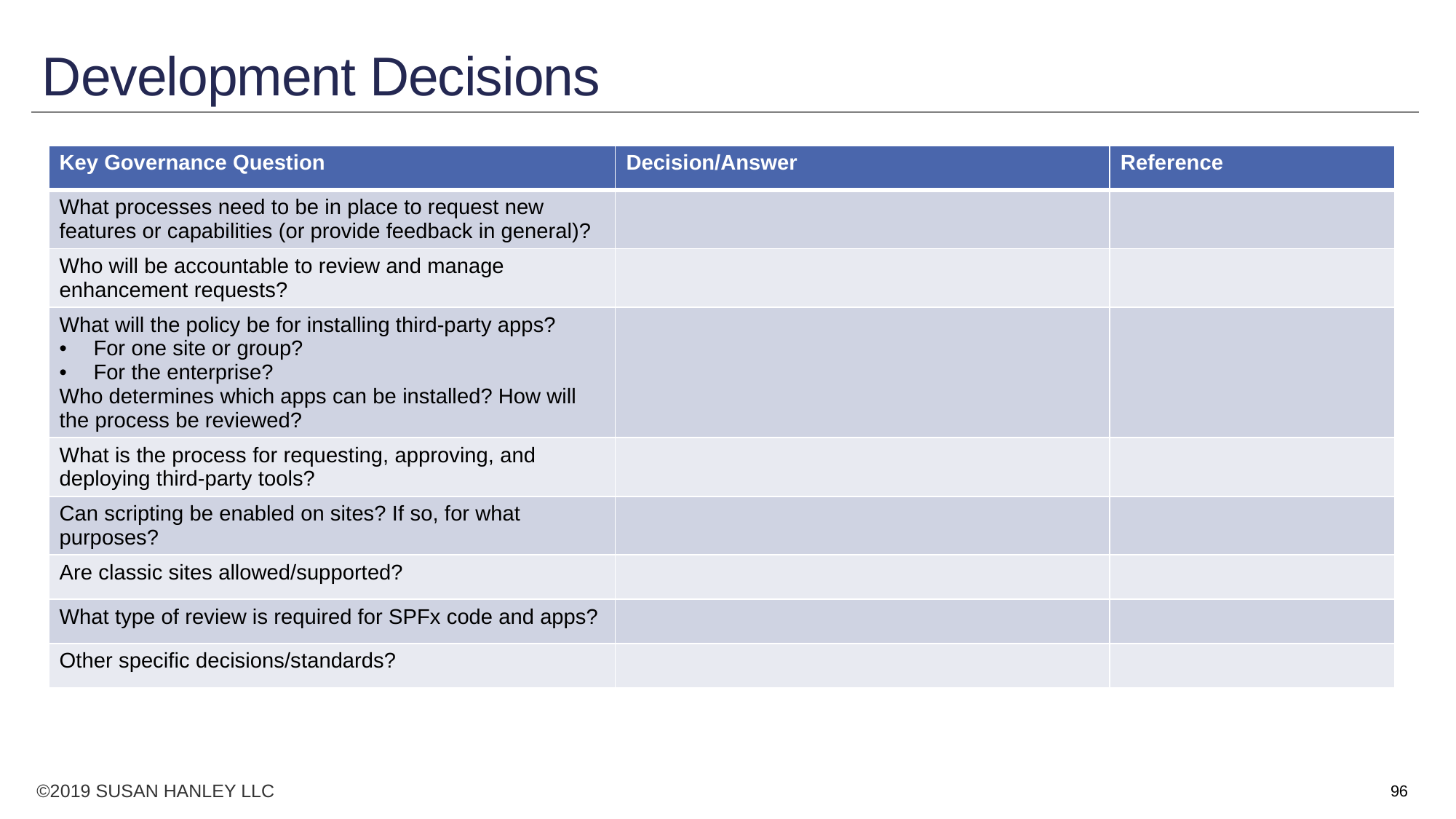

# Development Decisions
| Key Governance Question | Decision/Answer | Reference |
| --- | --- | --- |
| What processes need to be in place to request new features or capabilities (or provide feedback in general)? |  |  |
| Who will be accountable to review and manage enhancement requests? |  |  |
| What will the policy be for installing third-party apps? For one site or group? For the enterprise? Who determines which apps can be installed? How will the process be reviewed? |  |  |
| What is the process for requesting, approving, and deploying third-party tools? |  |  |
| Can scripting be enabled on sites? If so, for what purposes? |  |  |
| Are classic sites allowed/supported? |  |  |
| What type of review is required for SPFx code and apps? |  |  |
| Other specific decisions/standards? |  |  |
96